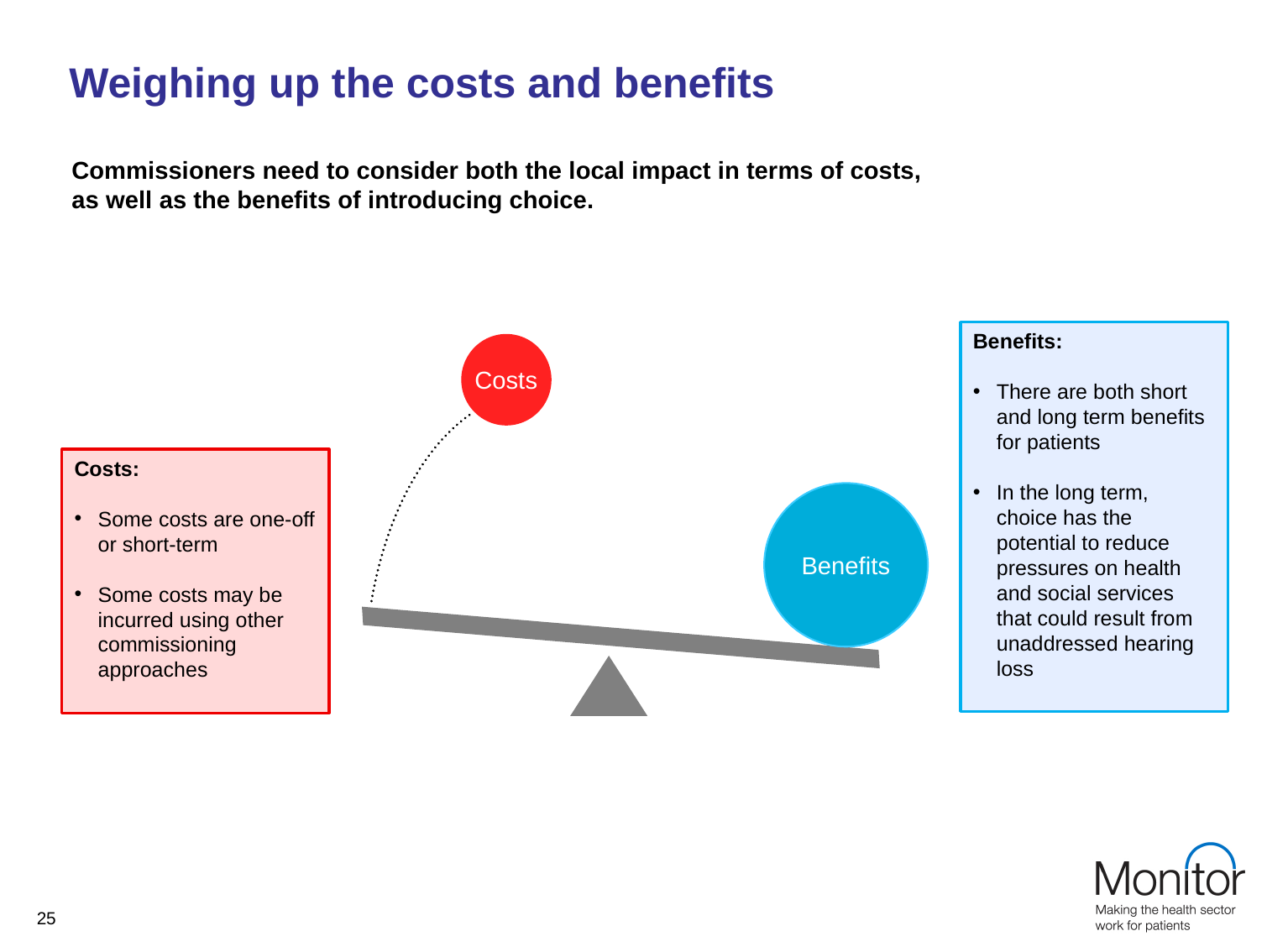

# Weighing up the costs and benefits
Commissioners need to consider both the local impact in terms of costs,
as well as the benefits of introducing choice.
Benefits:

There are both short and long term benefits for patients

In the long term, choice has the potential to reduce pressures on health and social services that could result from unaddressed hearing loss

Costs

Costs:

Some costs are one-off or short-term

Some costs may be incurred using other commissioning approaches

Benefits

25